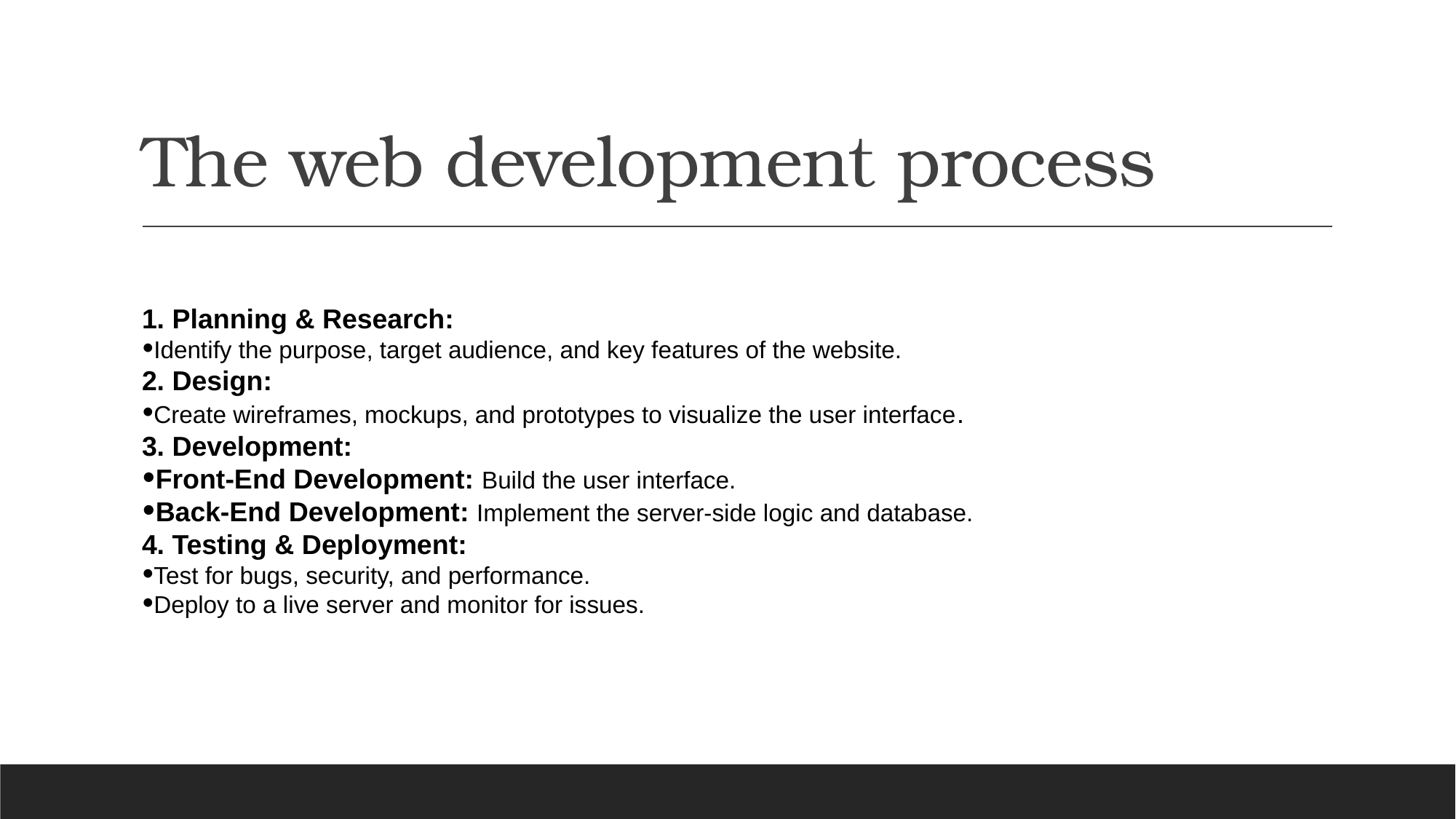

# The web development process
1. Planning & Research:
Identify the purpose, target audience, and key features of the website.
2. Design:
Create wireframes, mockups, and prototypes to visualize the user interface.
3. Development:
Front-End Development: Build the user interface.
Back-End Development: Implement the server-side logic and database.
4. Testing & Deployment:
Test for bugs, security, and performance.
Deploy to a live server and monitor for issues.